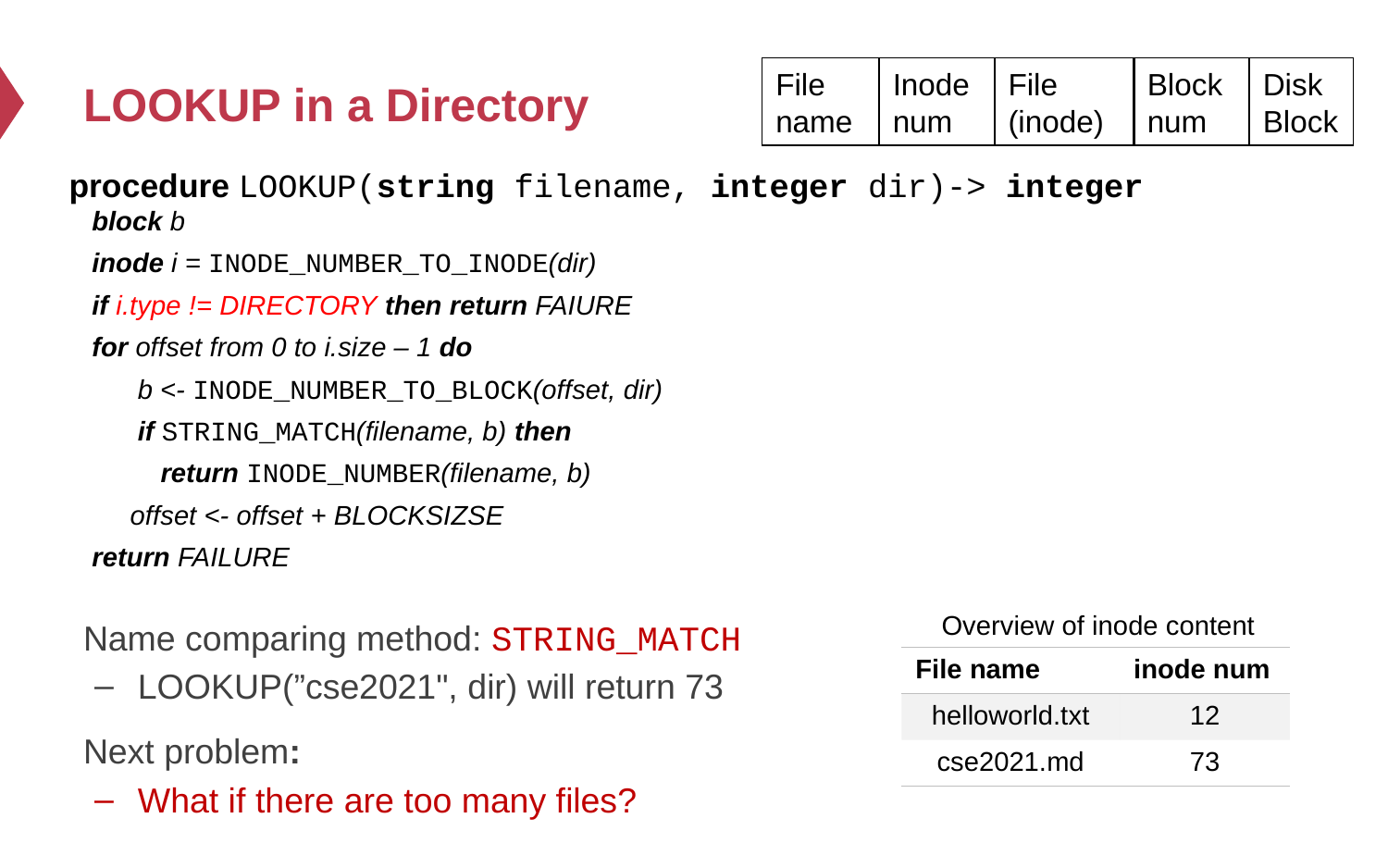

# LOOKUP in a Directory
File
name
Inode num
File
(inode)
Block num
Disk
Block
procedure LOOKUP(string filename, integer dir)-> integer
   block b
   inode i = INODE_NUMBER_TO_INODE(dir)
   if i.type != DIRECTORY then return FAIURE
   for offset from 0 to i.size – 1 do
         b <- INODE_NUMBER_TO_BLOCK(offset, dir)
         if STRING_MATCH(filename, b) then
            return INODE_NUMBER(filename, b)
        offset <- offset + BLOCKSIZSE
   return FAILURE

Overview of inode content
Name comparing method: STRING_MATCH
LOOKUP(”cse2021", dir) will return 73
Next problem:
What if there are too many files?

| File name | inode num |
| --- | --- |
| helloworld.txt | 12 |
| cse2021.md | 73 |
21